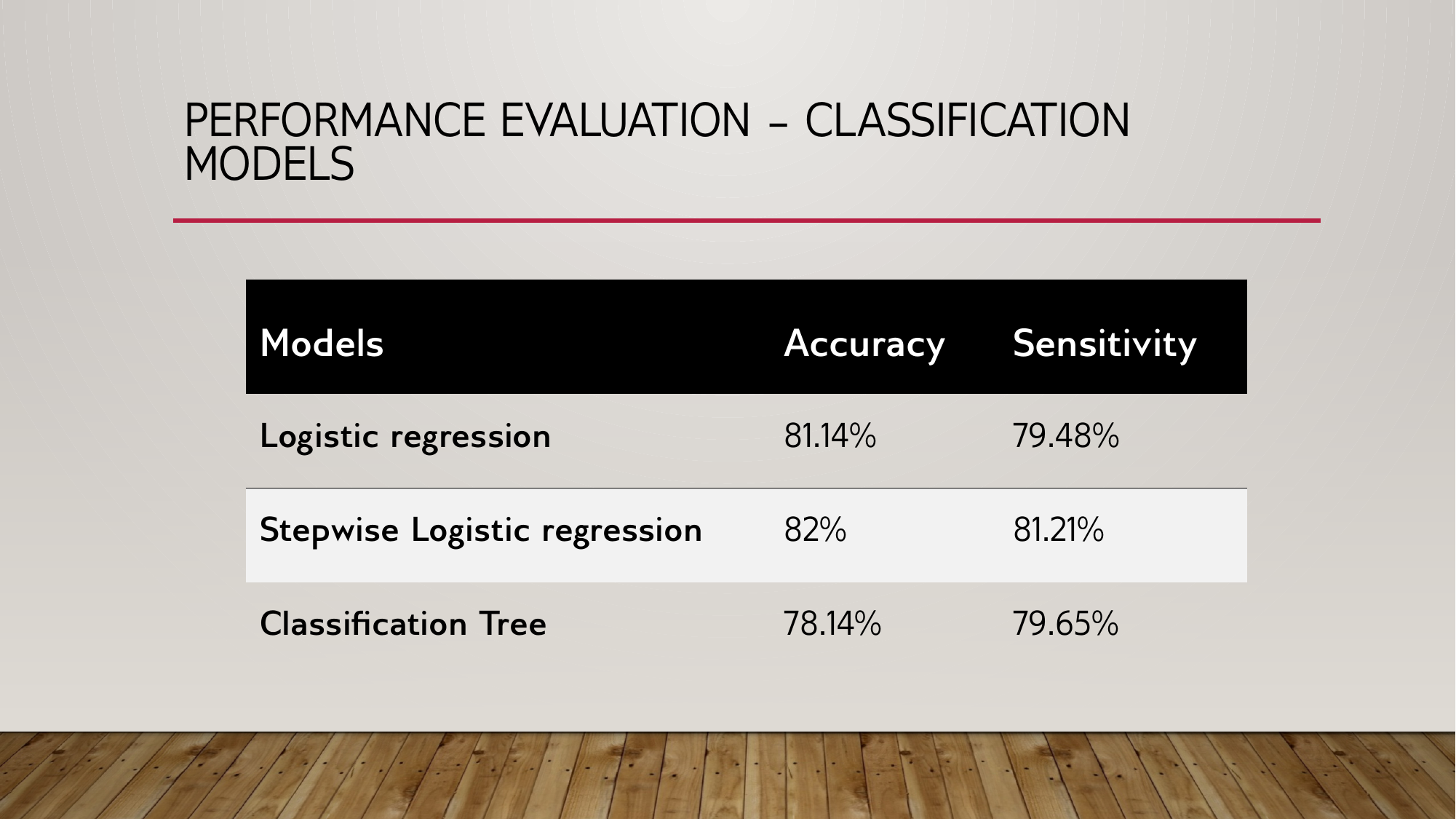

# Performance Evaluation – Classification Models
| Models | Accuracy | Sensitivity |
| --- | --- | --- |
| Logistic regression | 81.14% | 79.48% |
| Stepwise Logistic regression | 82% | 81.21% |
| Classification Tree | 78.14% | 79.65% |